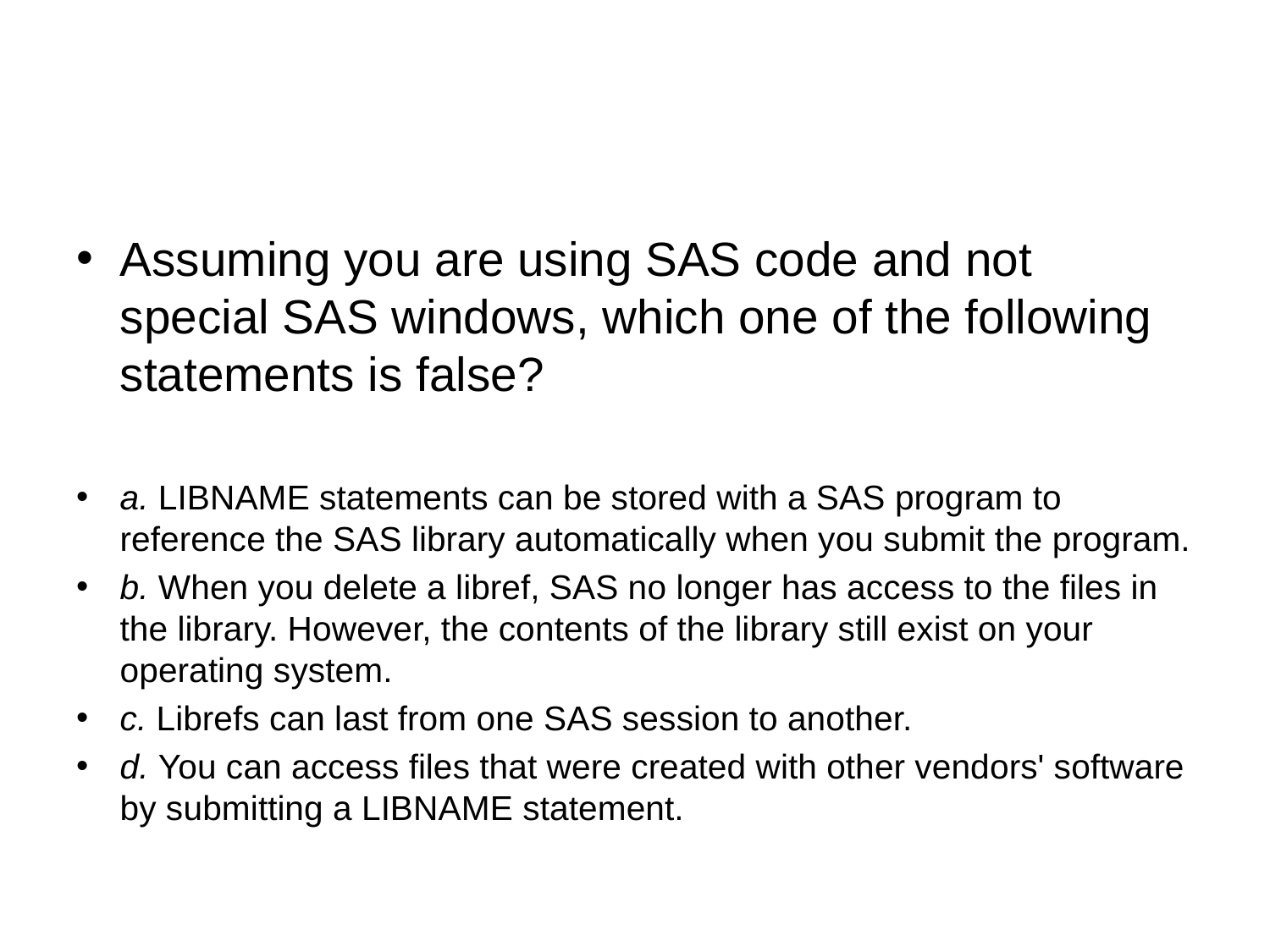

#
Assuming you are using SAS code and not special SAS windows, which one of the following statements is false?

a. LIBNAME statements can be stored with a SAS program to reference the SAS library automatically when you submit the program.
b. When you delete a libref, SAS no longer has access to the files in the library. However, the contents of the library still exist on your operating system.
c. Librefs can last from one SAS session to another.
d. You can access files that were created with other vendors' software by submitting a LIBNAME statement.